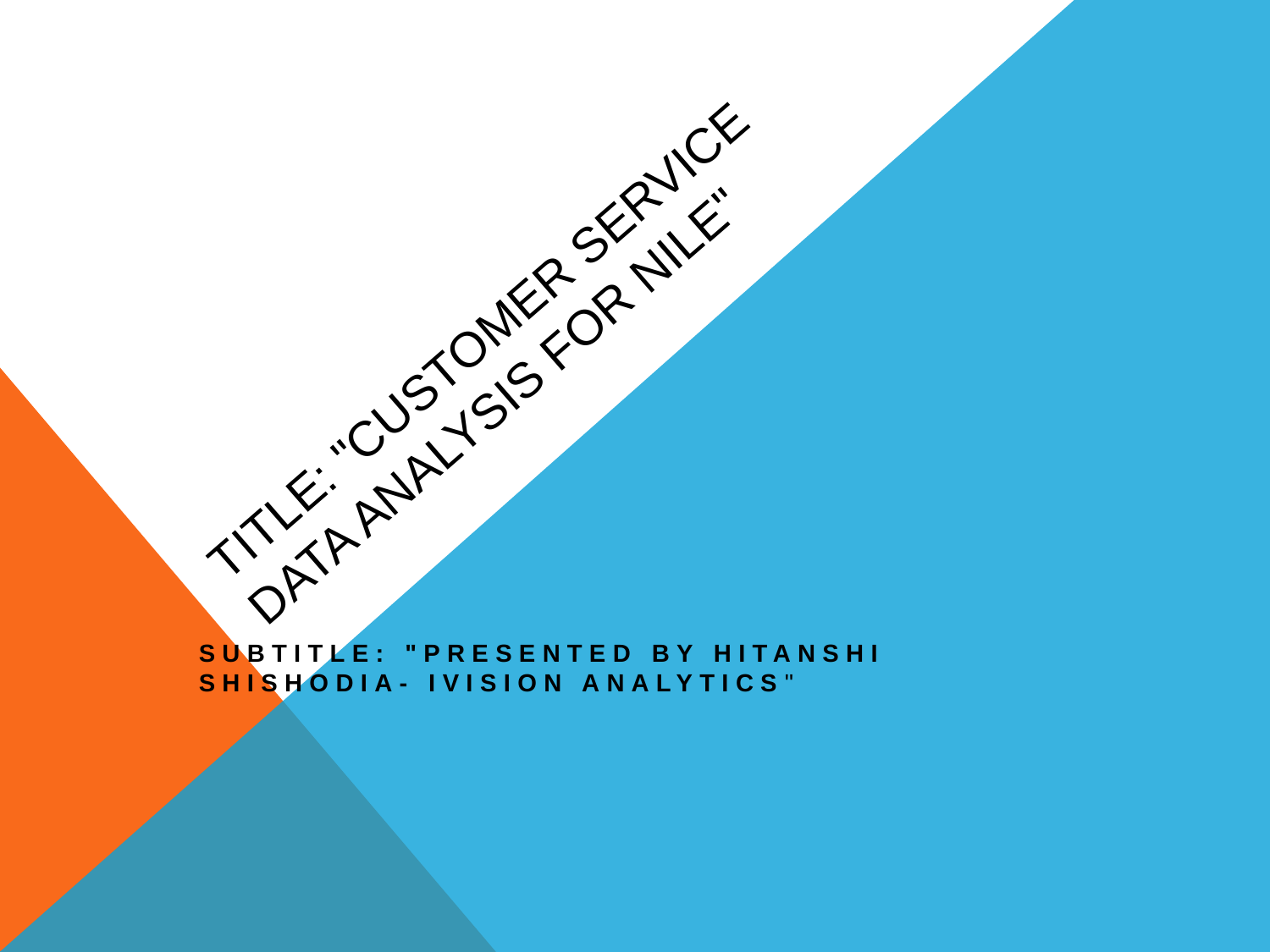

# Title: "Customer Service Data Analysis for Nile"
Subtitle: "Presented by Hitanshi Shishodia- iVision Analytics"